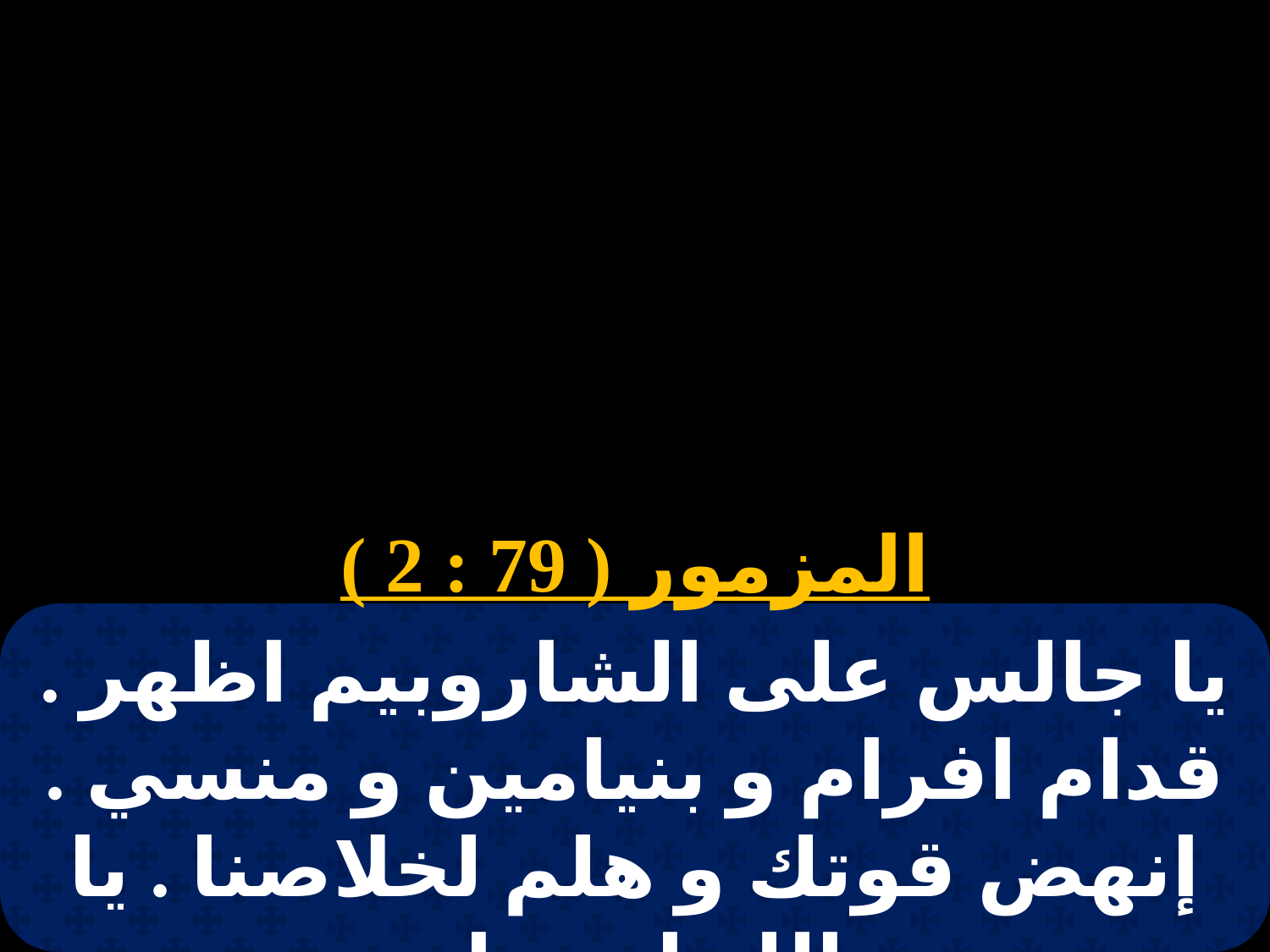

المزمور ( 79 : 2 )
يا جالس على الشاروبيم اظهر . قدام افرام و بنيامين و منسي . إنهض قوتك و هلم لخلاصنا . يا الله ارددنا .